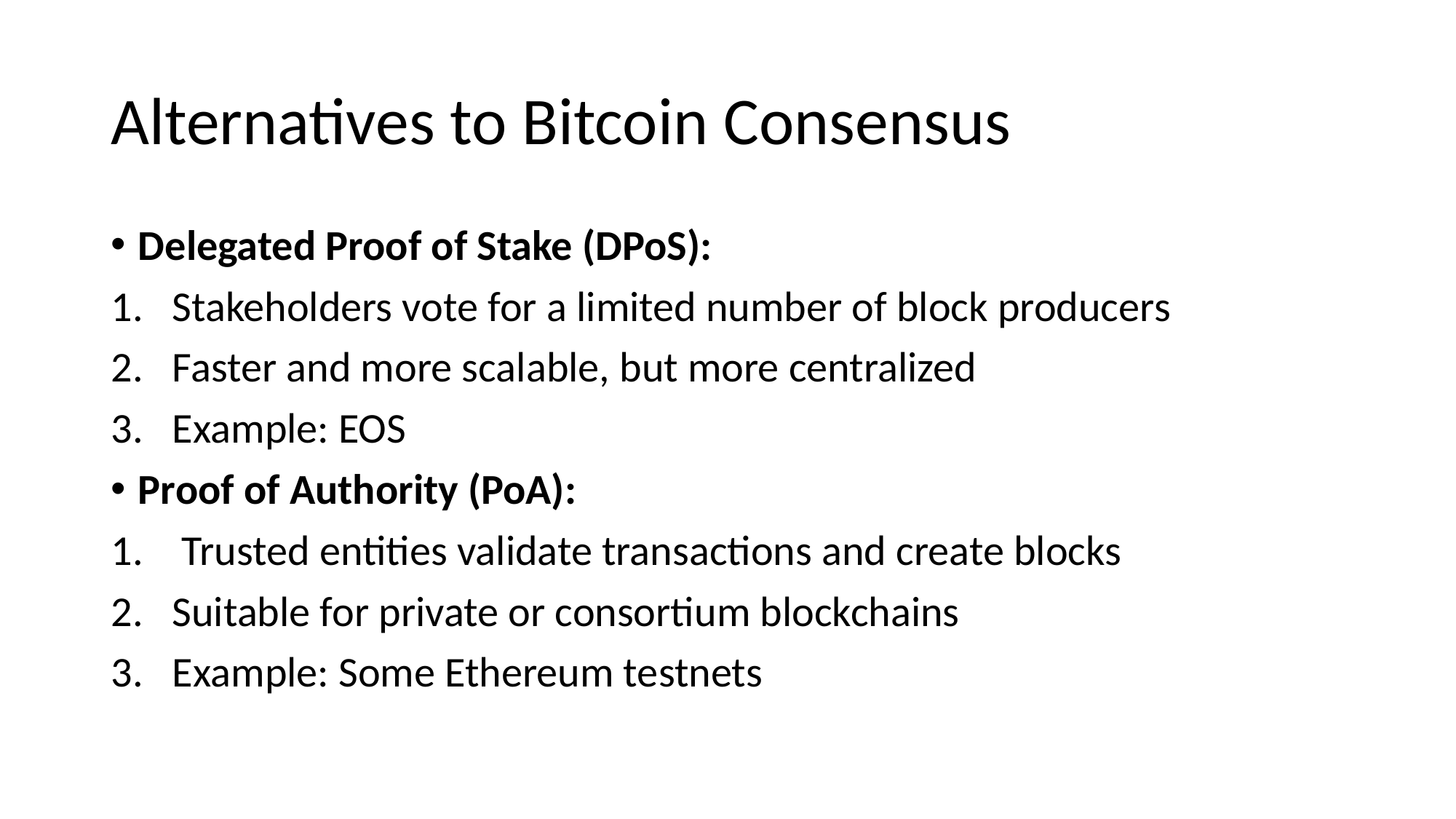

# Alternatives to Bitcoin Consensus
Delegated Proof of Stake (DPoS):
Stakeholders vote for a limited number of block producers
Faster and more scalable, but more centralized
Example: EOS
Proof of Authority (PoA):
 Trusted entities validate transactions and create blocks
Suitable for private or consortium blockchains
Example: Some Ethereum testnets